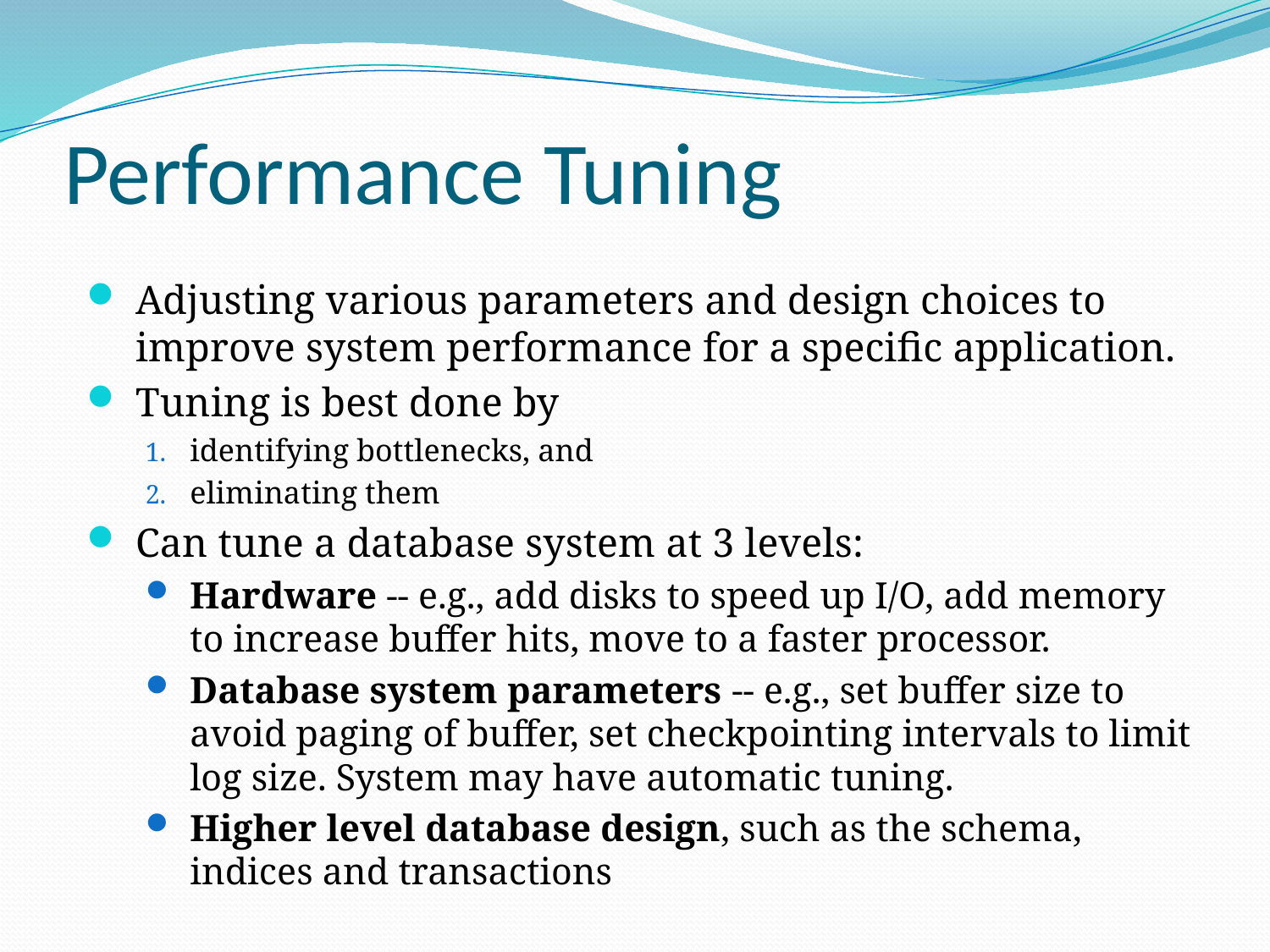

# Performance Tuning
Adjusting various parameters and design choices to improve system performance for a specific application.
Tuning is best done by
identifying bottlenecks, and
eliminating them
Can tune a database system at 3 levels:
Hardware -- e.g., add disks to speed up I/O, add memory to increase buffer hits, move to a faster processor.
Database system parameters -- e.g., set buffer size to avoid paging of buffer, set checkpointing intervals to limit log size. System may have automatic tuning.
Higher level database design, such as the schema, indices and transactions